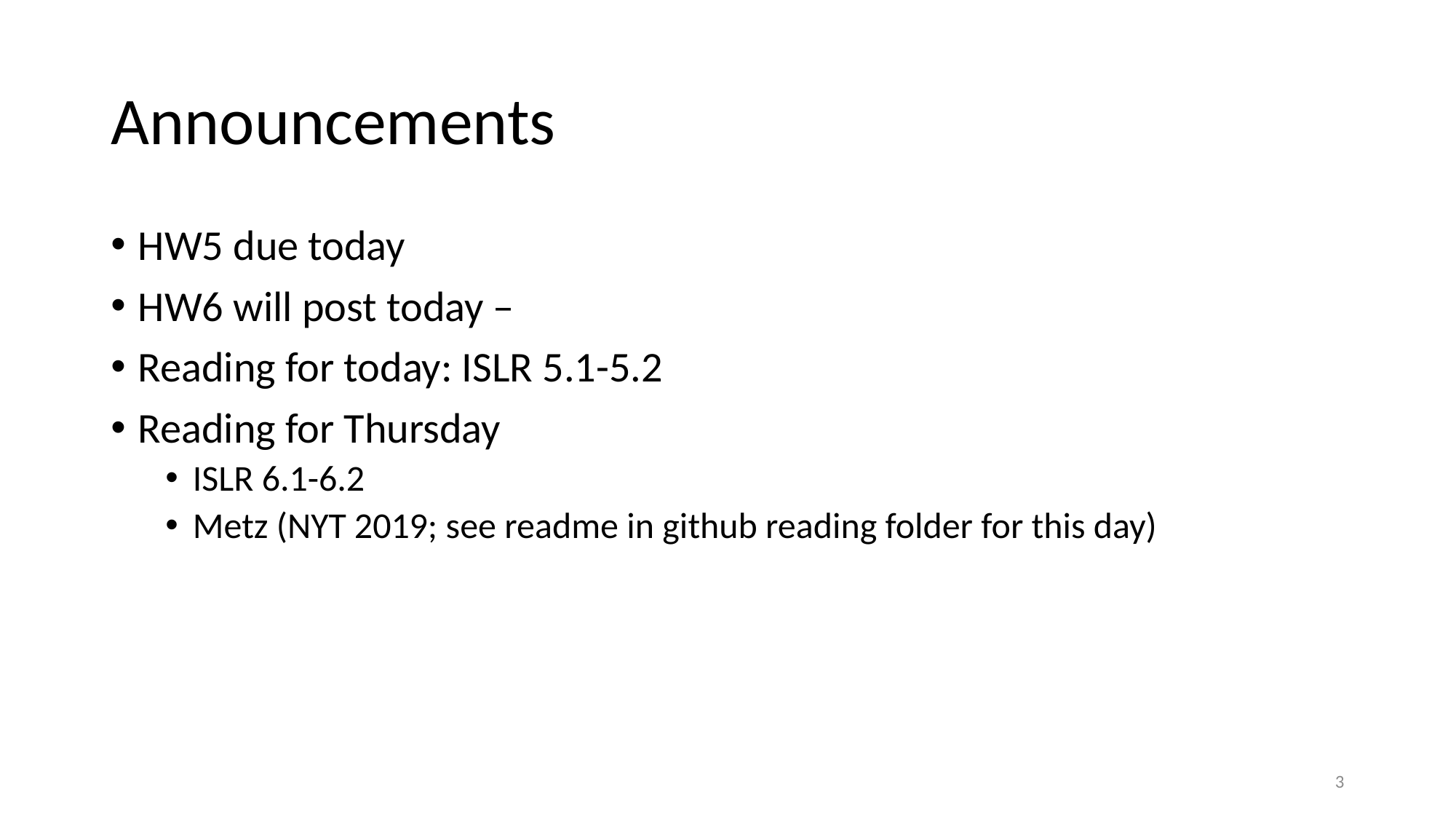

# Announcements
HW5 due today
HW6 will post today –
Reading for today: ISLR 5.1-5.2
Reading for Thursday
ISLR 6.1-6.2
Metz (NYT 2019; see readme in github reading folder for this day)
3